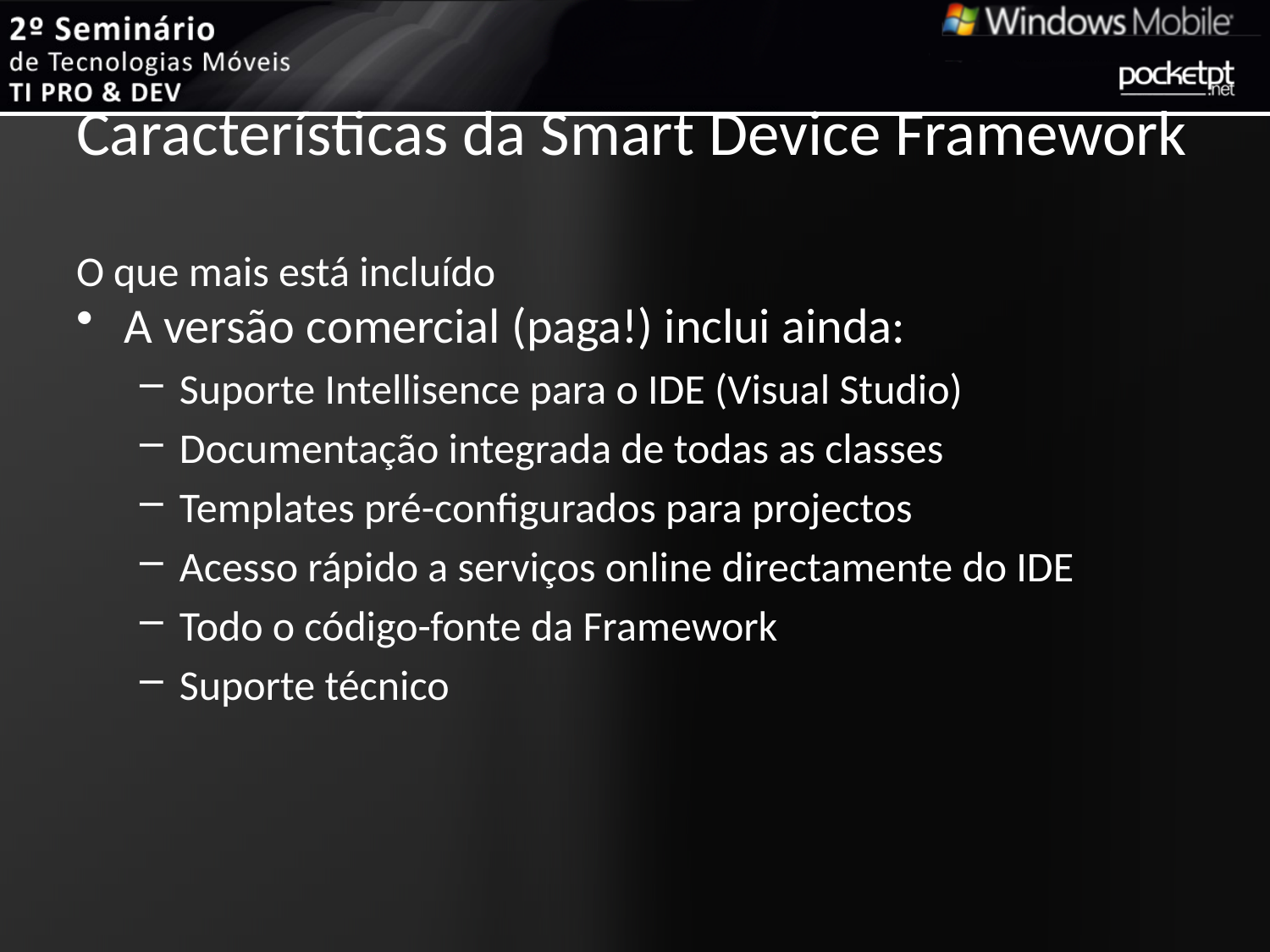

# Características da Smart Device Framework O que mais está incluído
A versão comercial (paga!) inclui ainda:
Suporte Intellisence para o IDE (Visual Studio)
Documentação integrada de todas as classes
Templates pré-configurados para projectos
Acesso rápido a serviços online directamente do IDE
Todo o código-fonte da Framework
Suporte técnico